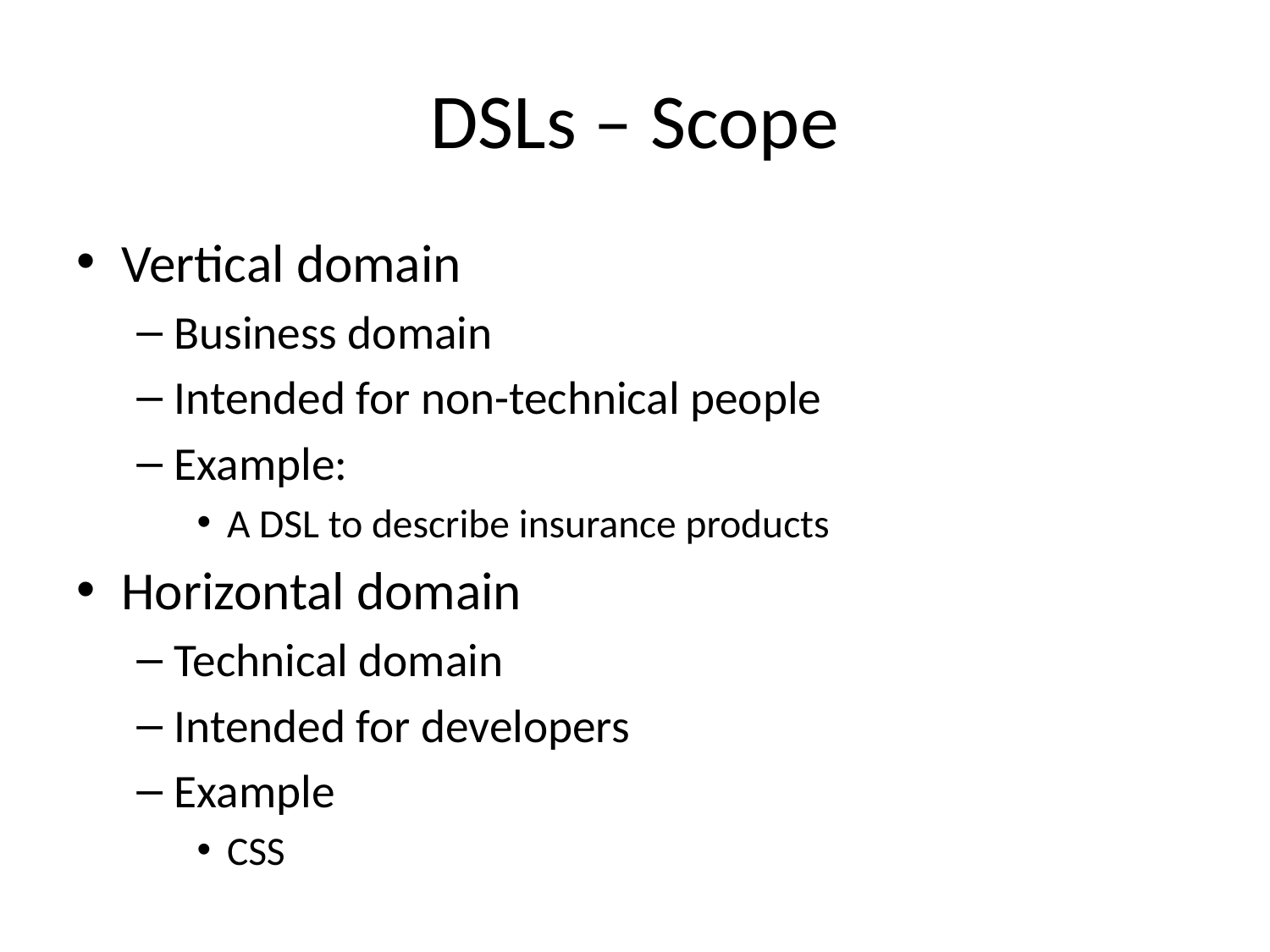

# DSLs – Scope
Vertical domain
Business domain
Intended for non-technical people
Example:
A DSL to describe insurance products
Horizontal domain
Technical domain
Intended for developers
Example
CSS